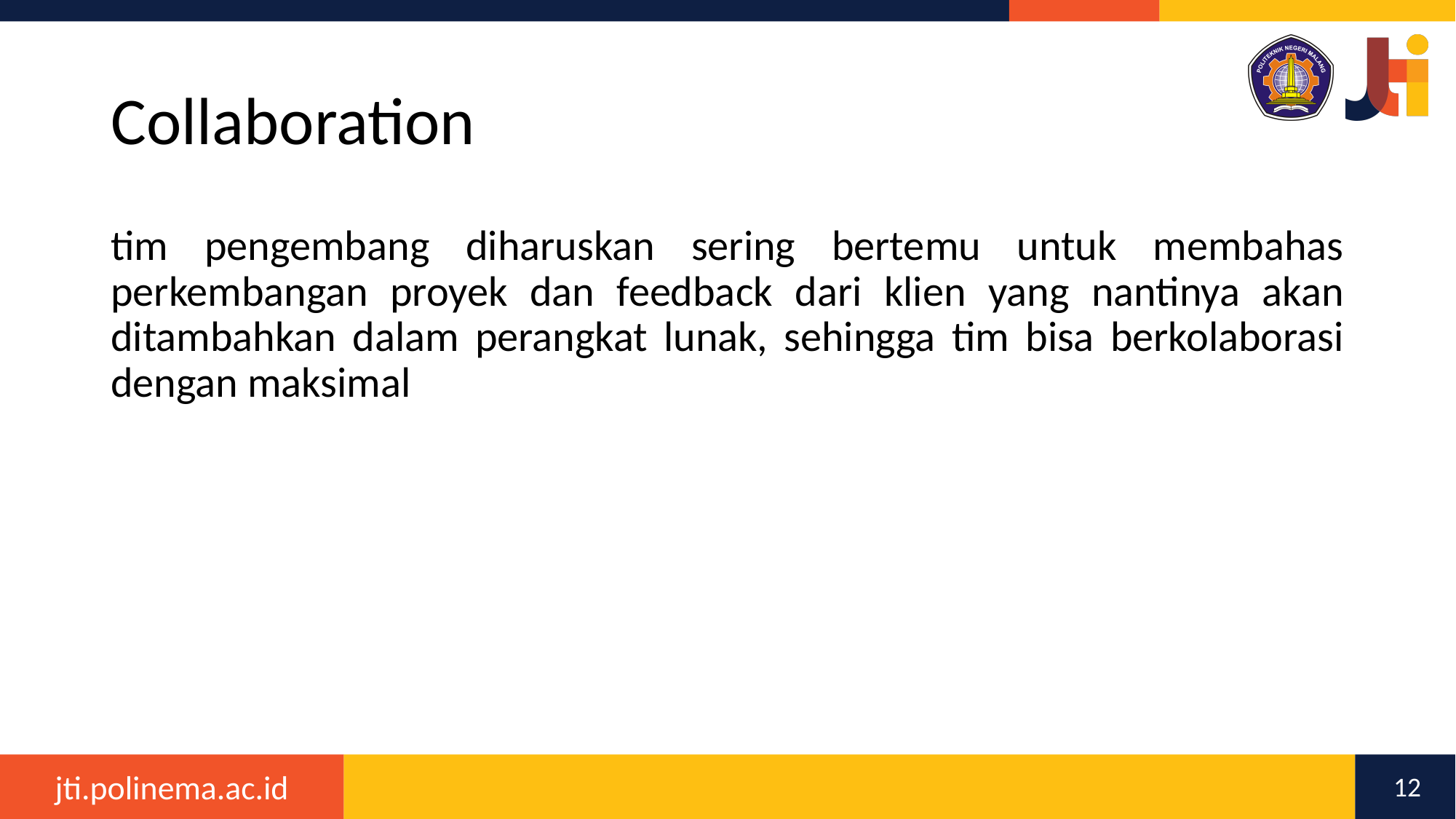

# Collaboration
tim pengembang diharuskan sering bertemu untuk membahas perkembangan proyek dan feedback dari klien yang nantinya akan ditambahkan dalam perangkat lunak, sehingga tim bisa berkolaborasi dengan maksimal

12